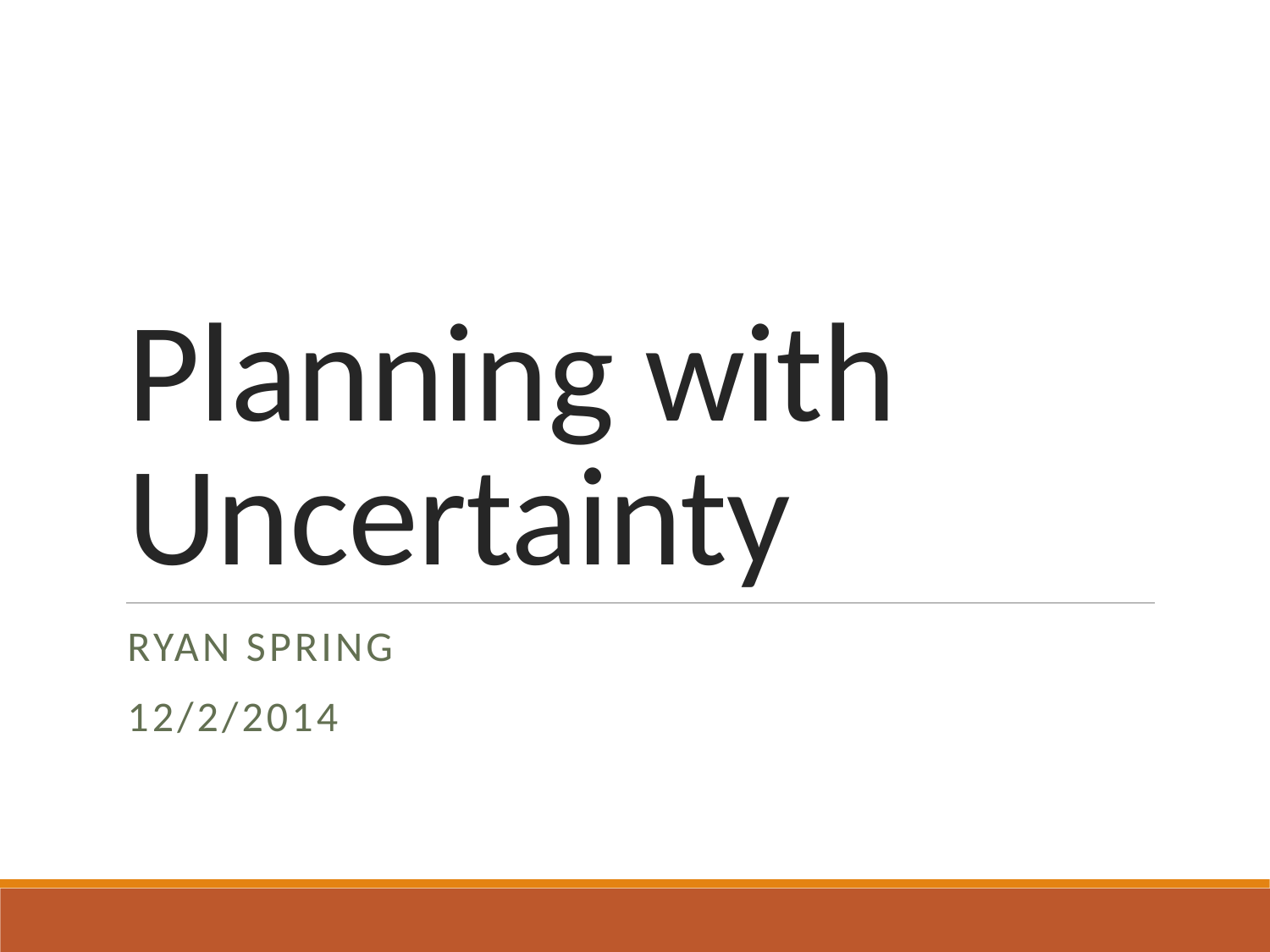

# Planning with Uncertainty
Ryan Spring
12/2/2014